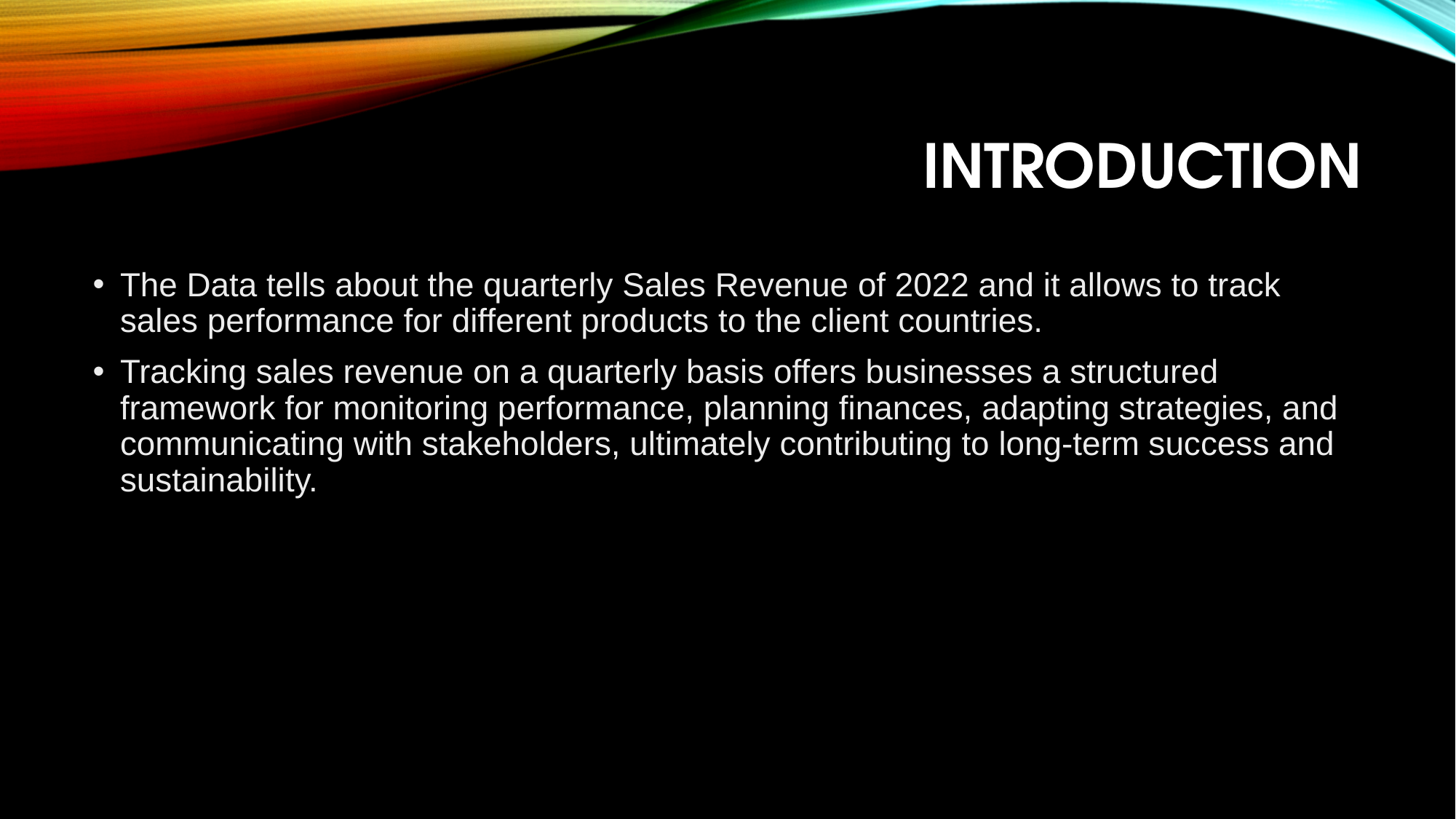

# Introduction
The Data tells about the quarterly Sales Revenue of 2022 and it allows to track sales performance for different products to the client countries.
Tracking sales revenue on a quarterly basis offers businesses a structured framework for monitoring performance, planning finances, adapting strategies, and communicating with stakeholders, ultimately contributing to long-term success and sustainability.